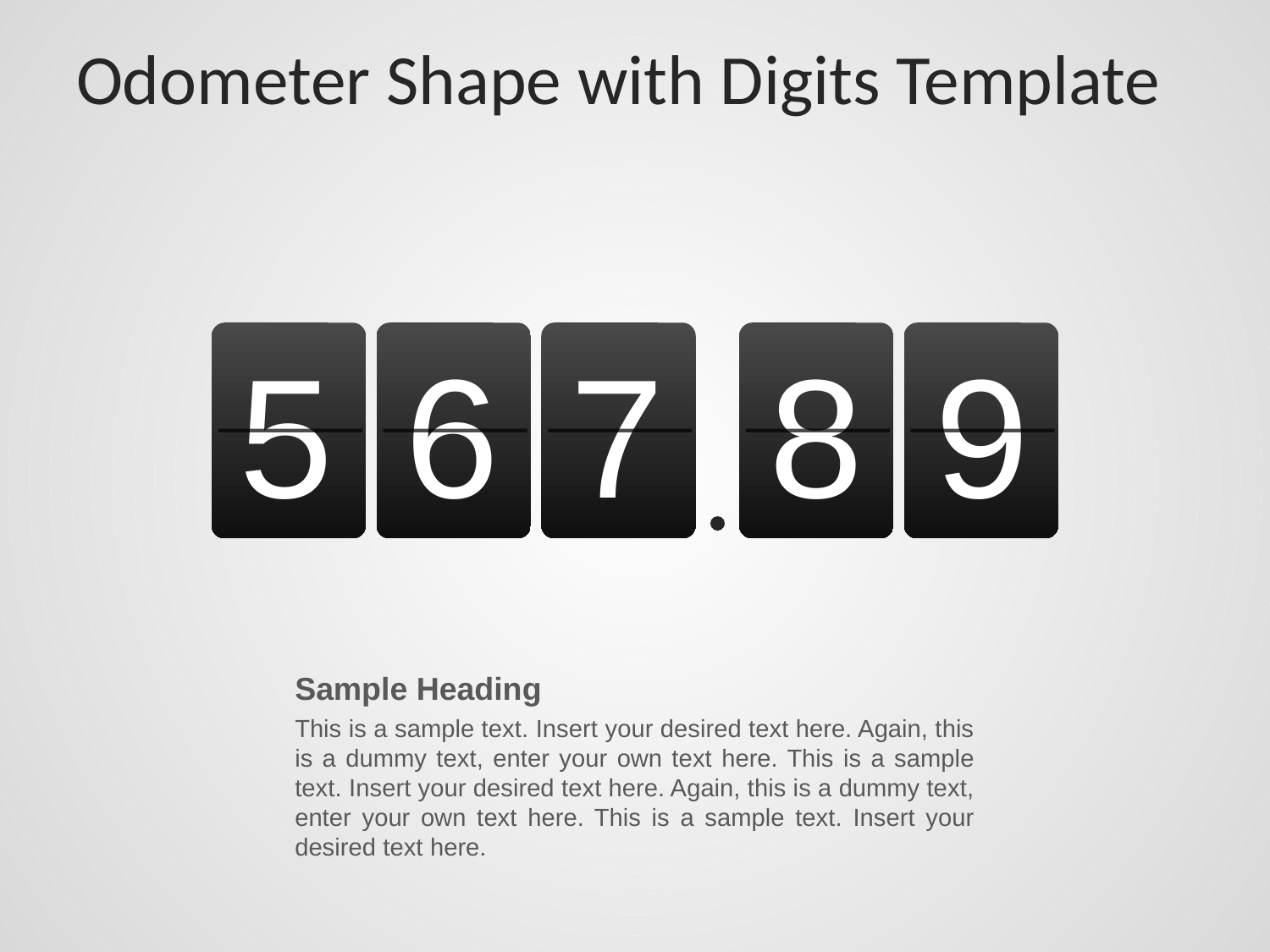

# Odometer Shape with Digits Template
5

6

7

8

9

Sample Heading
This is a sample text. Insert your desired text here. Again, this is a dummy text, enter your own text here. This is a sample text. Insert your desired text here. Again, this is a dummy text, enter your own text here. This is a sample text. Insert your desired text here.